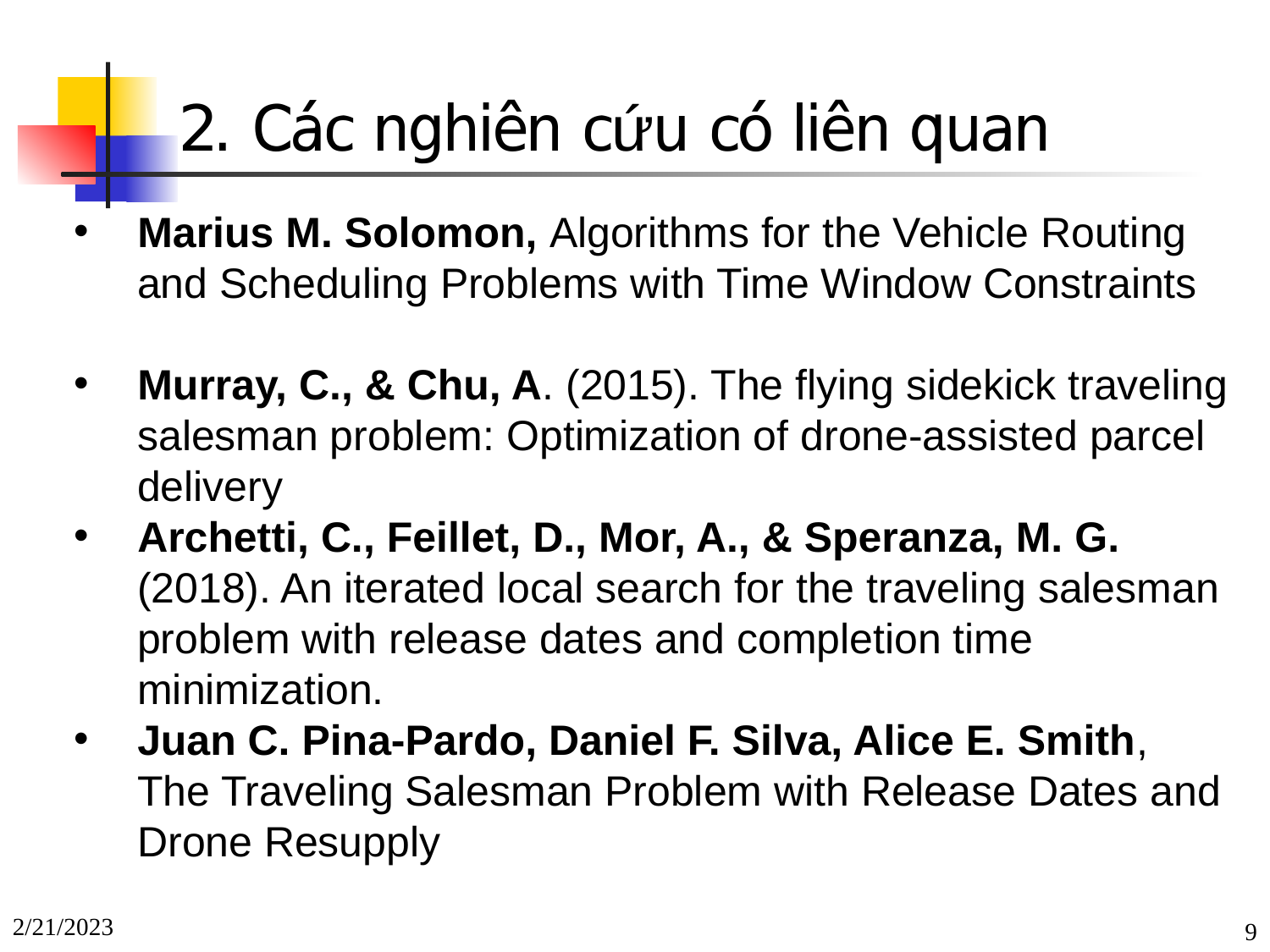

2. Các nghiên cứu có liên quan
Marius M. Solomon, Algorithms for the Vehicle Routing and Scheduling Problems with Time Window Constraints

Murray, C., & Chu, A. (2015). The flying sidekick traveling salesman problem: Optimization of drone-assisted parcel delivery
Archetti, C., Feillet, D., Mor, A., & Speranza, M. G. (2018). An iterated local search for the traveling salesman problem with release dates and completion time minimization.
Juan C. Pina-Pardo, Daniel F. Silva, Alice E. Smith, The Traveling Salesman Problem with Release Dates and Drone Resupply

2/21/2023
9